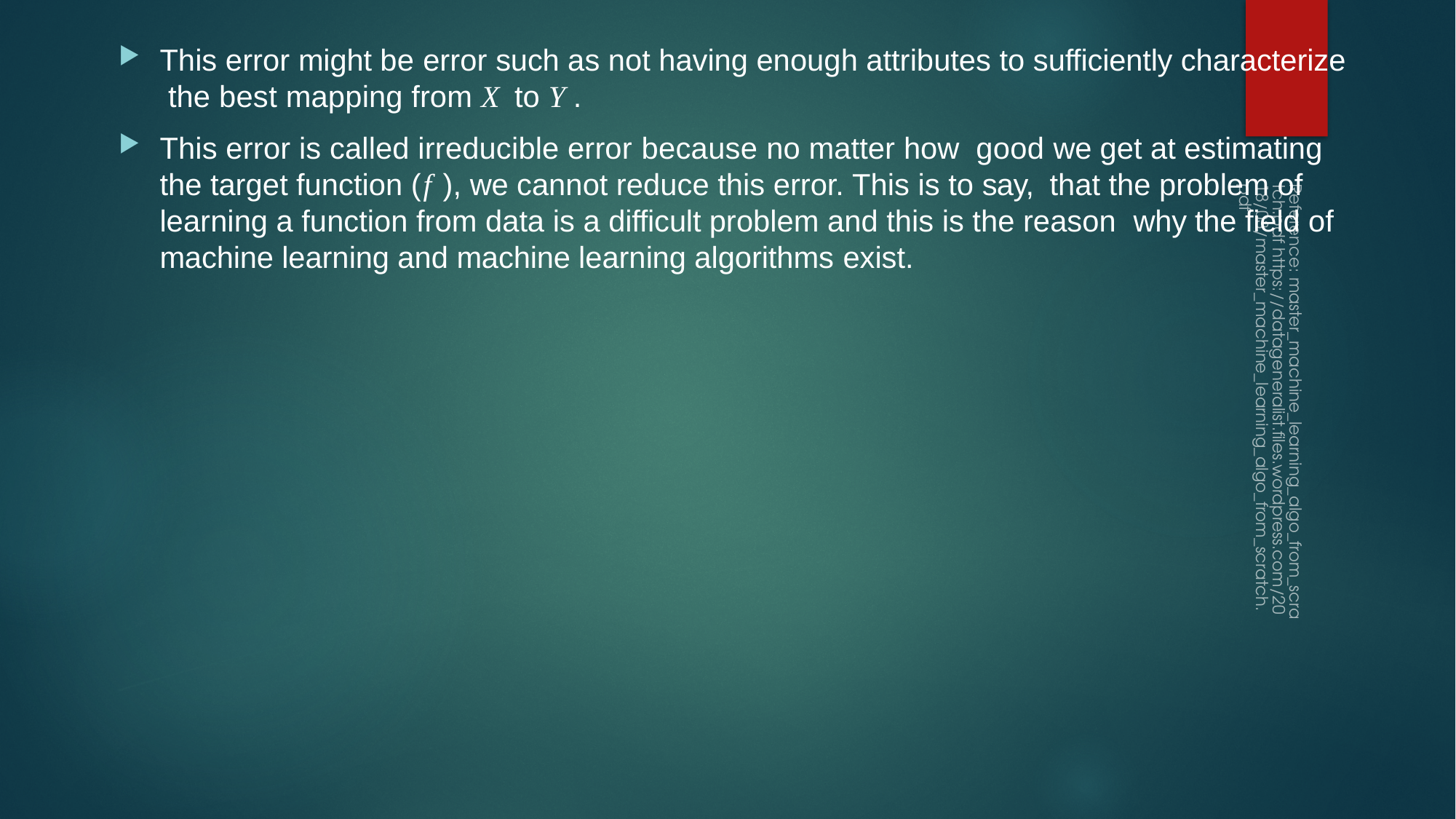

This error might be error such as not having enough attributes to sufficiently characterize  the best mapping from X to Y .
This error is called irreducible error because no matter how  good we get at estimating the target function (f ), we cannot reduce this error. This is to say,  that the problem of learning a function from data is a difficult problem and this is the reason  why the field of machine learning and machine learning algorithms exist.

#
Reference: master_machine_learning_algo_from_scratch.pdf https://datageneralist.files.wordpress.com/2018/03/master_machine_learning_algo_from_scratch.pdf